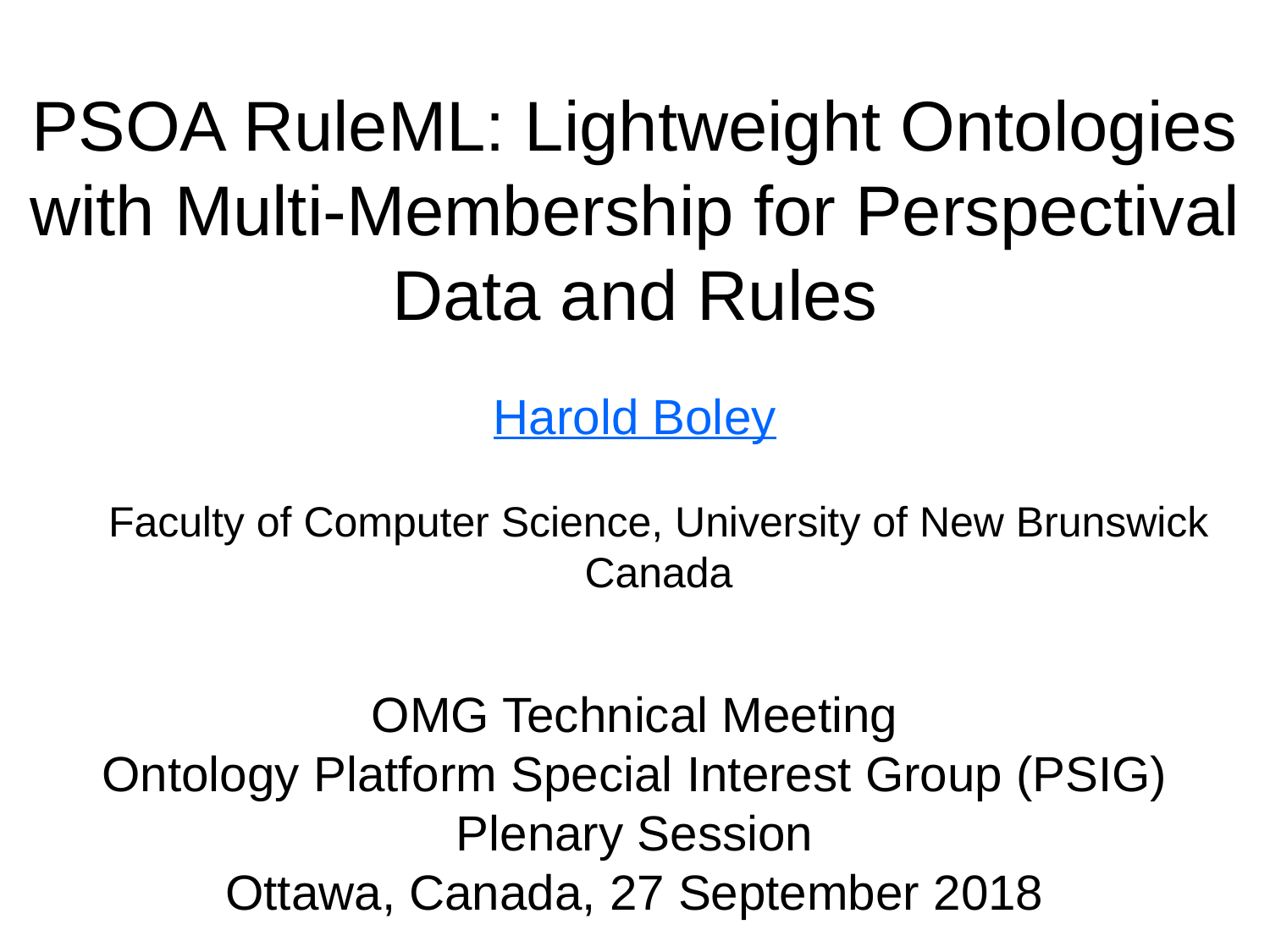

PSOA RuleML: Lightweight Ontologies with Multi-Membership for Perspectival Data and Rules
Harold Boley
Faculty of Computer Science, University of New Brunswick Canada
OMG Technical Meeting
Ontology Platform Special Interest Group (PSIG) Plenary Session
Ottawa, Canada, 27 September 2018